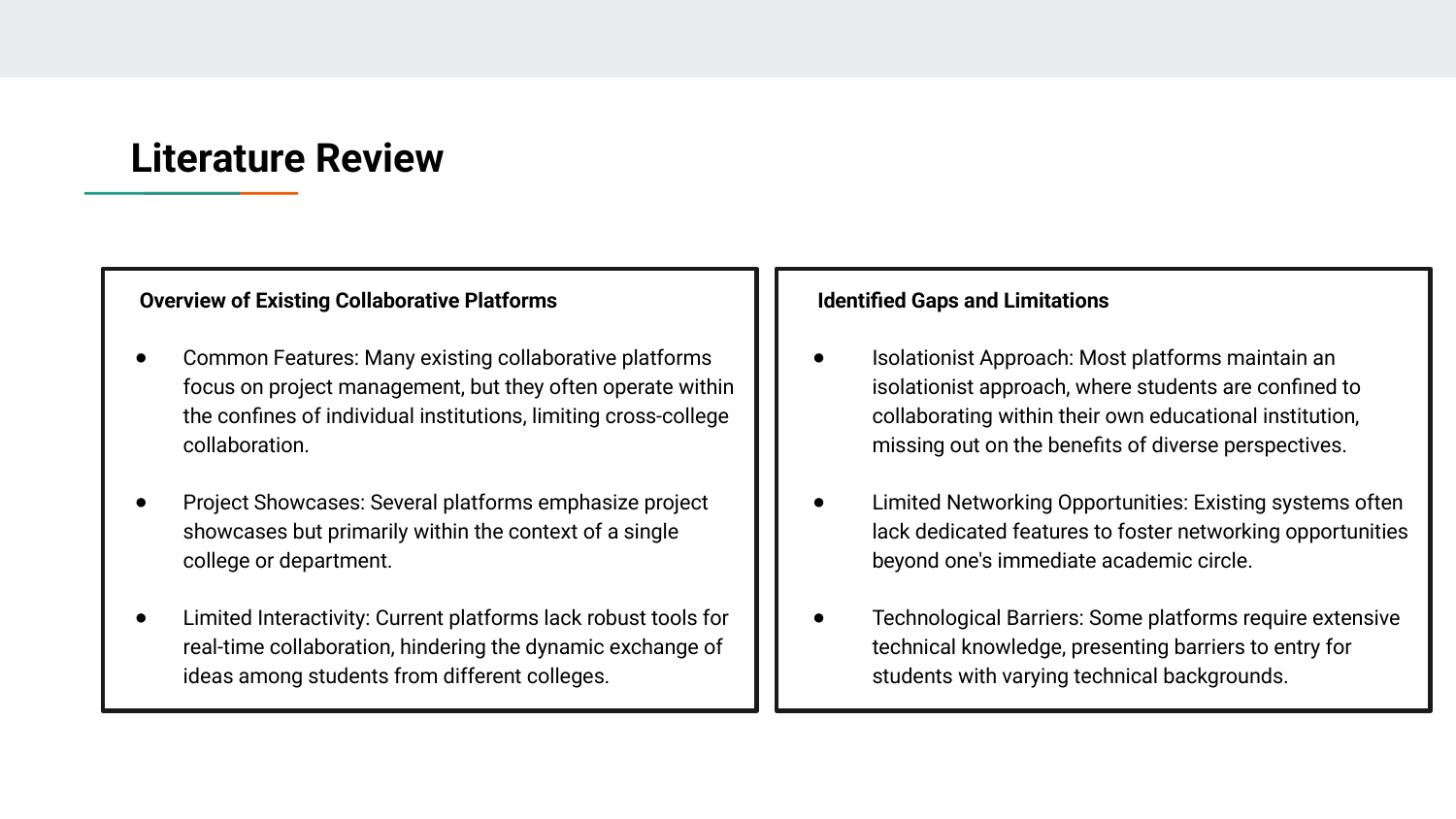

# Literature Review

 Overview of Existing Collaborative Platforms

Common Features: Many existing collaborative platforms focus on project management, but they often operate within the confines of individual institutions, limiting cross-college collaboration.

Project Showcases: Several platforms emphasize project showcases but primarily within the context of a single college or department.

Limited Interactivity: Current platforms lack robust tools for real-time collaboration, hindering the dynamic exchange of ideas among students from different colleges.
 Identified Gaps and Limitations

Isolationist Approach: Most platforms maintain an isolationist approach, where students are confined to collaborating within their own educational institution, missing out on the benefits of diverse perspectives.

Limited Networking Opportunities: Existing systems often lack dedicated features to foster networking opportunities beyond one's immediate academic circle.

Technological Barriers: Some platforms require extensive technical knowledge, presenting barriers to entry for students with varying technical backgrounds.